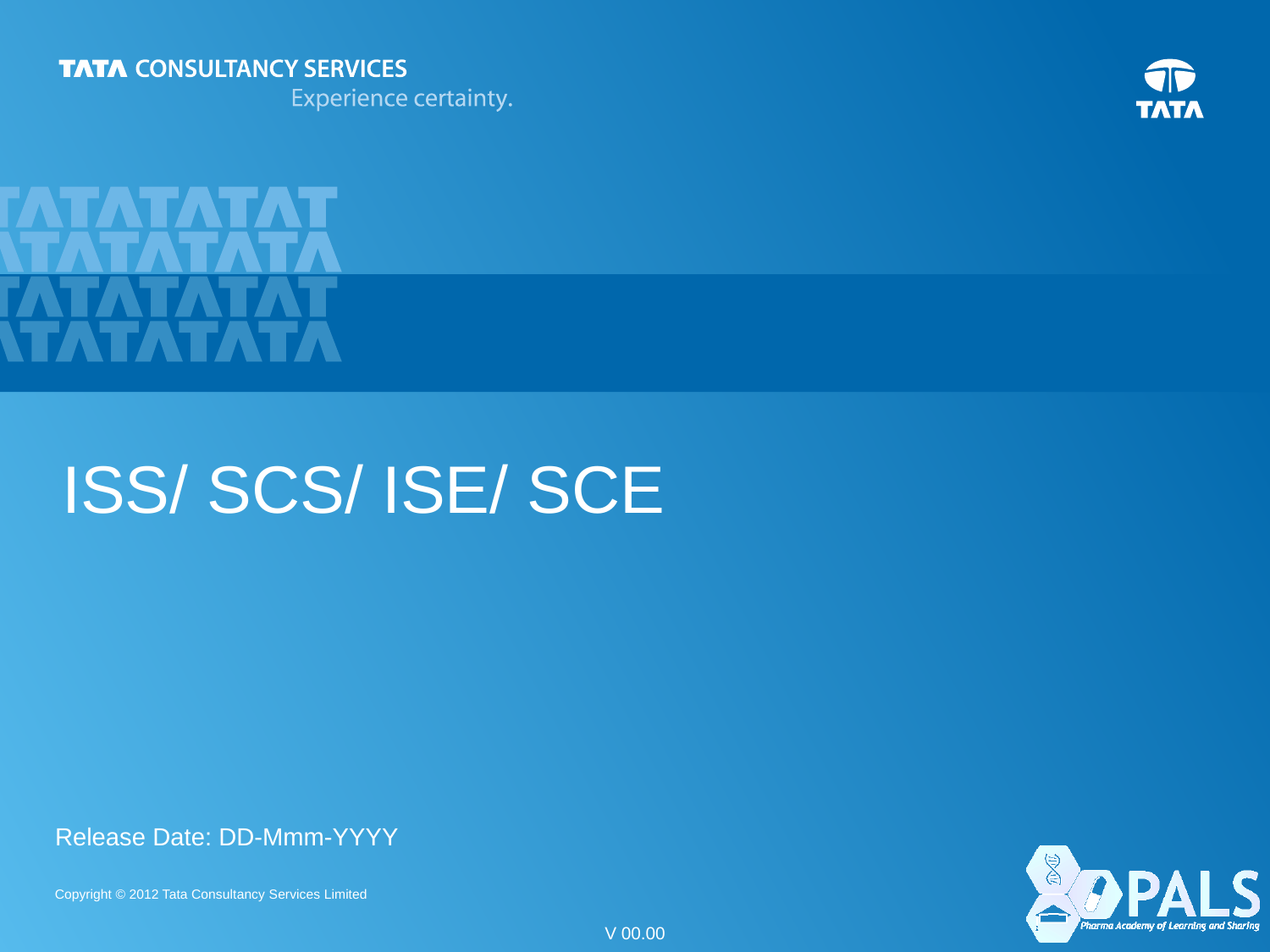

# ISS/ SCS/ ISE/ SCE
Release Date: DD-Mmm-YYYY